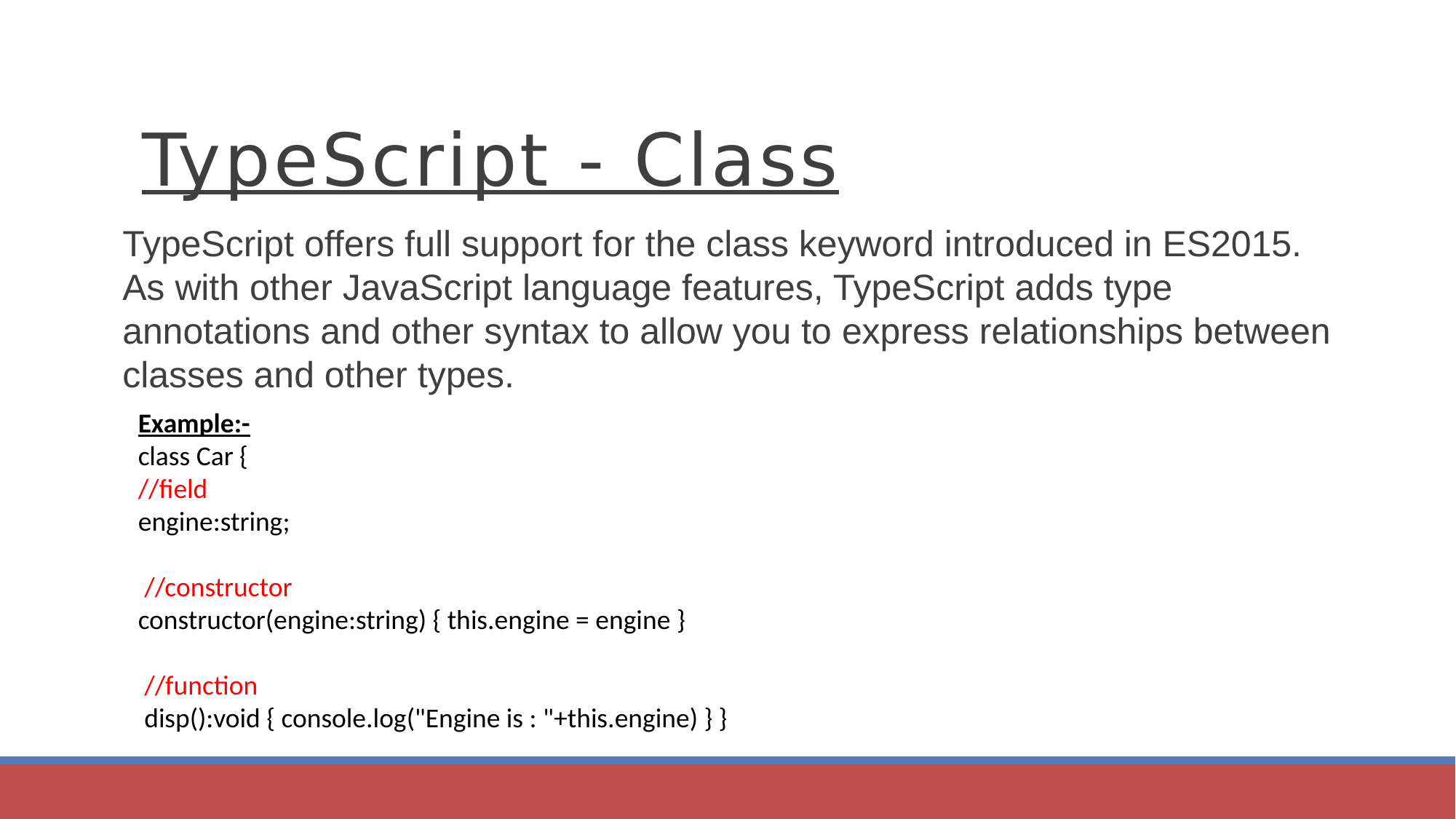

# TypeScript - Class
TypeScript offers full support for the class keyword introduced in ES2015.
As with other JavaScript language features, TypeScript adds type annotations and other syntax to allow you to express relationships between classes and other types.
Example:-
class Car {
//field
engine:string;

 //constructor
constructor(engine:string) { this.engine = engine }

 //function
 disp():void { console.log("Engine is : "+this.engine) } }